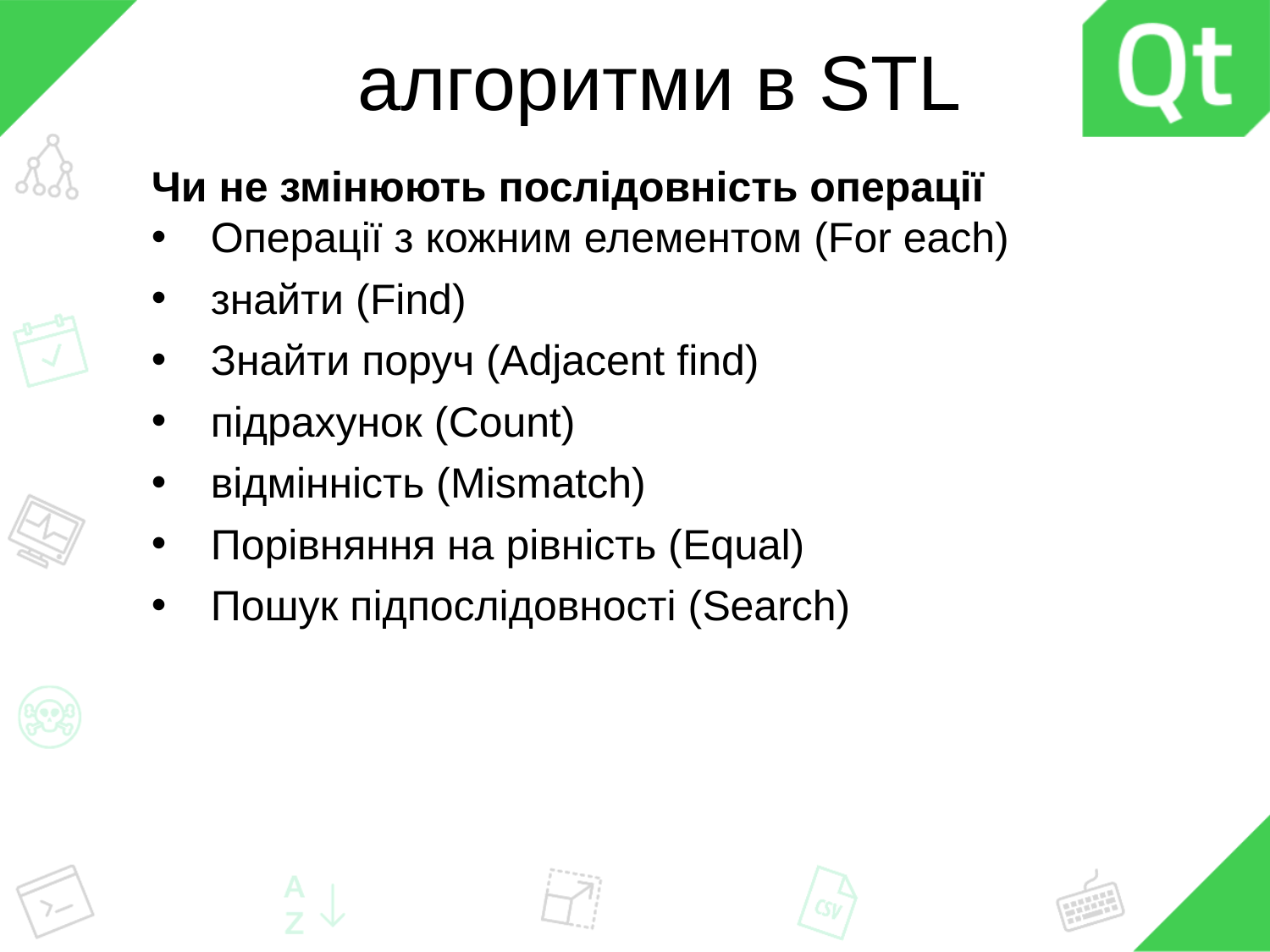

# алгоритми в STL
Чи не змінюють послідовність операції
 Операції з кожним елементом (For each)
 знайти (Find)
 Знайти поруч (Аdjacent find)
 підрахунок (Count)
 відмінність (Mismatch)
 Порівняння на рівність (Equal)
 Пошук підпослідовності (Search)